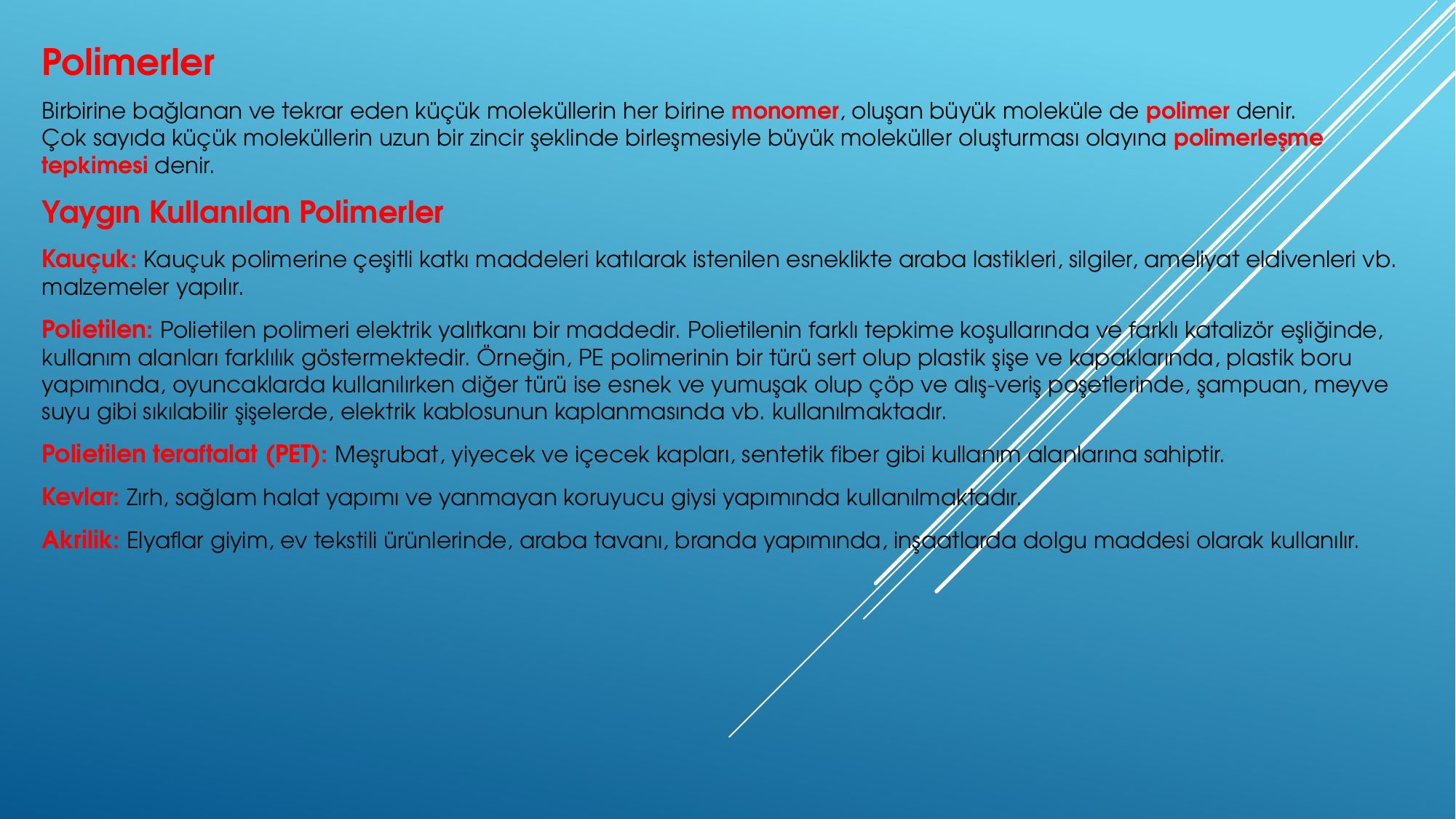

Polimerler
Birbirine bağlanan ve tekrar eden küçük moleküllerin her birine monomer, oluşan büyük moleküle de polimer denir.
Çok sayıda küçük moleküllerin uzun bir zincir şeklinde birleşmesiyle büyük moleküller oluşturması olayına polimerleşme tepkimesi denir.
Yaygın Kullanılan Polimerler
Kauçuk: Kauçuk polimerine çeşitli katkı maddeleri katılarak istenilen esneklikte araba lastikleri, silgiler, ameliyat eldivenleri vb. malzemeler yapılır.
Polietilen: Polietilen polimeri elektrik yalıtkanı bir maddedir. Polietilenin farklı tepkime koşullarında ve farklı katalizör eşliğinde, kullanım alanları farklılık göstermektedir. Örneğin, PE polimerinin bir türü sert olup plastik şişe ve kapaklarında, plastik boru yapımında, oyuncaklarda kullanılırken diğer türü ise esnek ve yumuşak olup çöp ve alış-veriş poşetlerinde, şampuan, meyve suyu gibi sıkılabilir şişelerde, elektrik kablosunun kaplanmasında vb. kullanılmaktadır.
Polietilen teraftalat (PET): Meşrubat, yiyecek ve içecek kapları, sentetik fiber gibi kullanım alanlarına sahiptir.
Kevlar: Zırh, sağlam halat yapımı ve yanmayan koruyucu giysi yapımında kullanılmaktadır.
Akrilik: Elyaflar giyim, ev tekstili ürünlerinde, araba tavanı, branda yapımında, inşaatlarda dolgu maddesi olarak kullanılır.